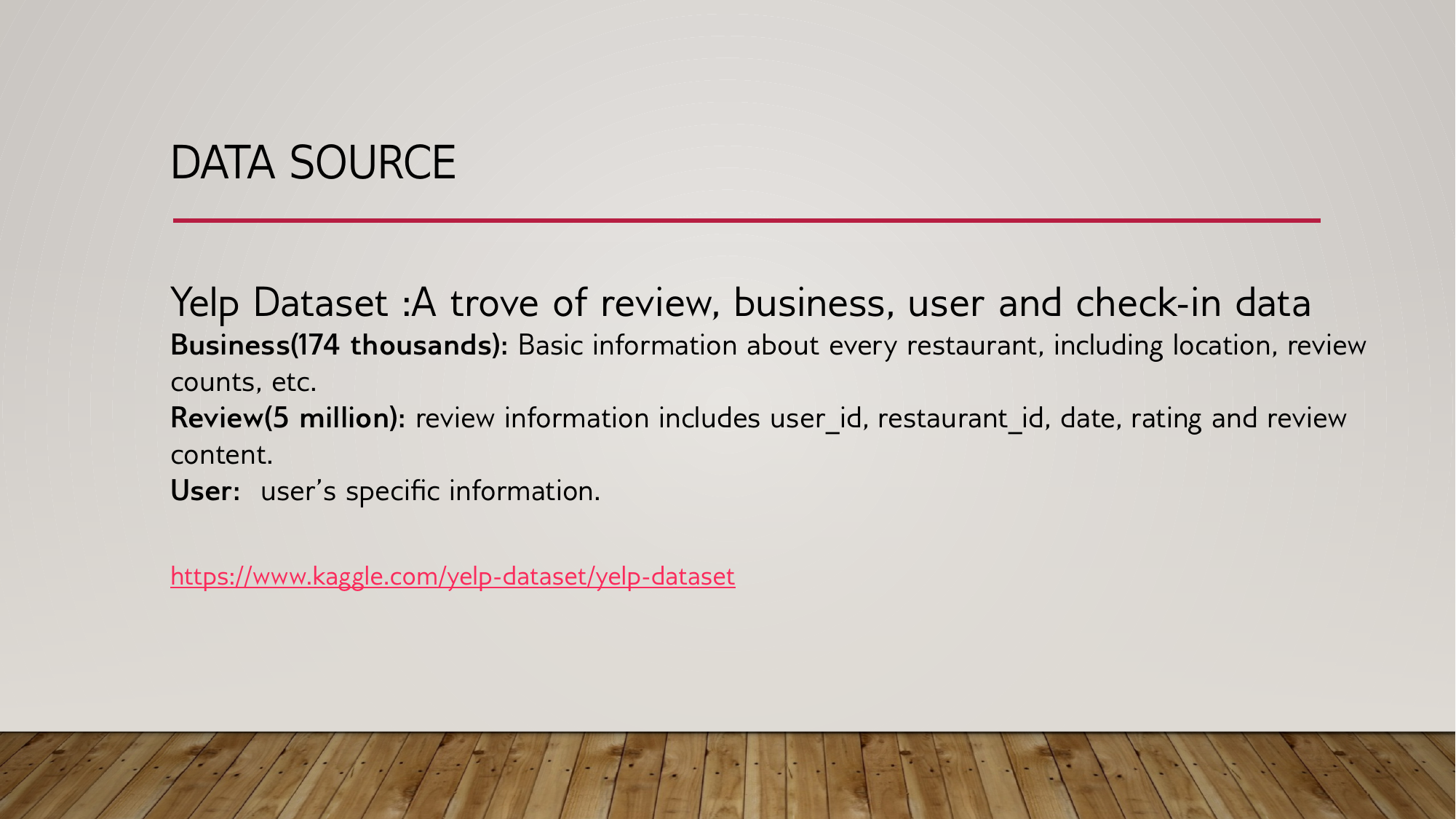

# Data Source
Yelp Dataset :A trove of review, business, user and check-in data
Business(174 thousands): Basic information about every restaurant, including location, review counts, etc.
Review(5 million): review information includes user_id, restaurant_id, date, rating and review content.
User:  user’s specific information.

https://www.kaggle.com/yelp-dataset/yelp-dataset